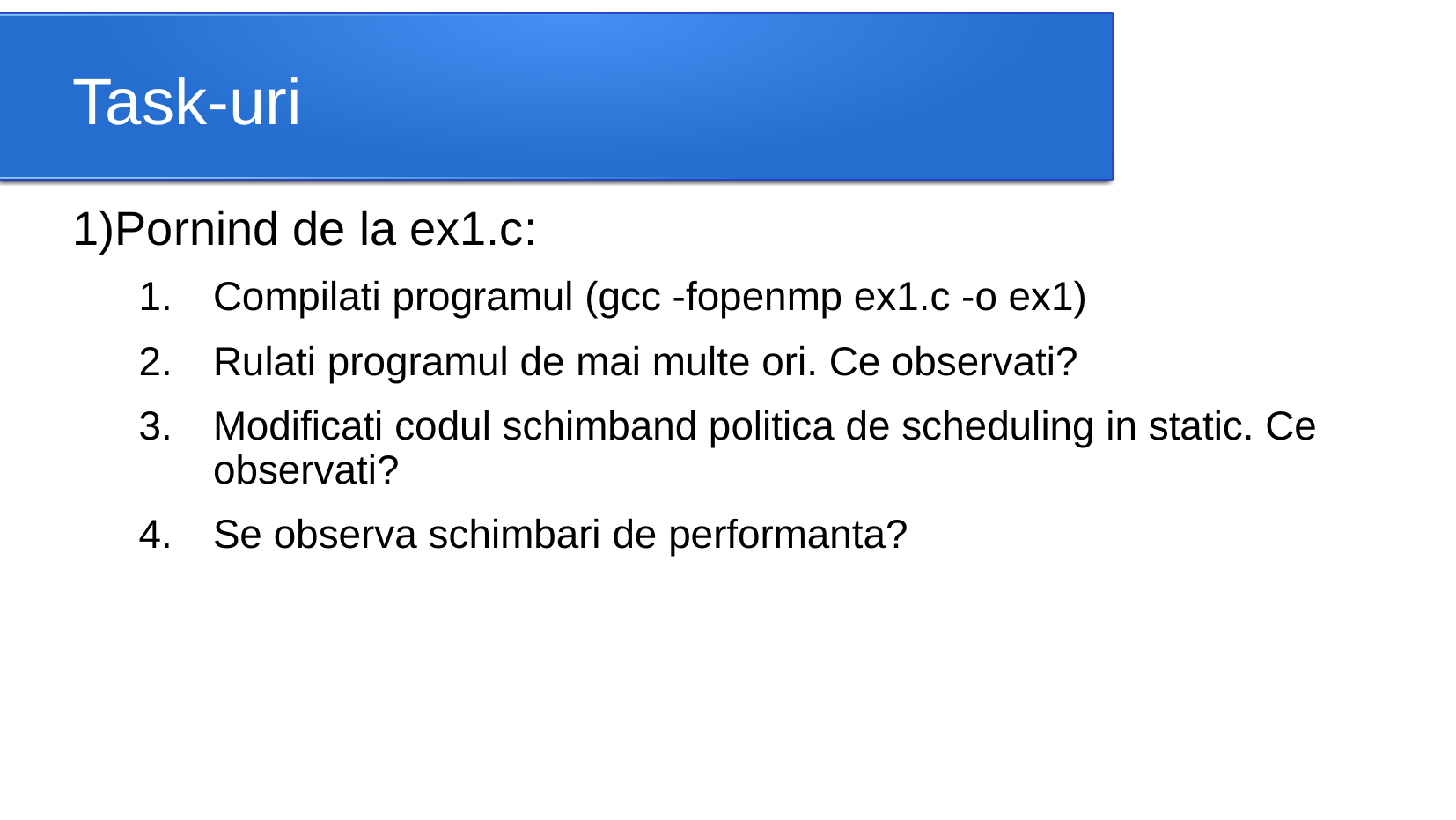

Task-uri
Pornind de la ex1.c:
Compilati programul (gcc -fopenmp ex1.c -o ex1)
Rulati programul de mai multe ori. Ce observati?
Modificati codul schimband politica de scheduling in static. Ce observati?
Se observa schimbari de performanta?